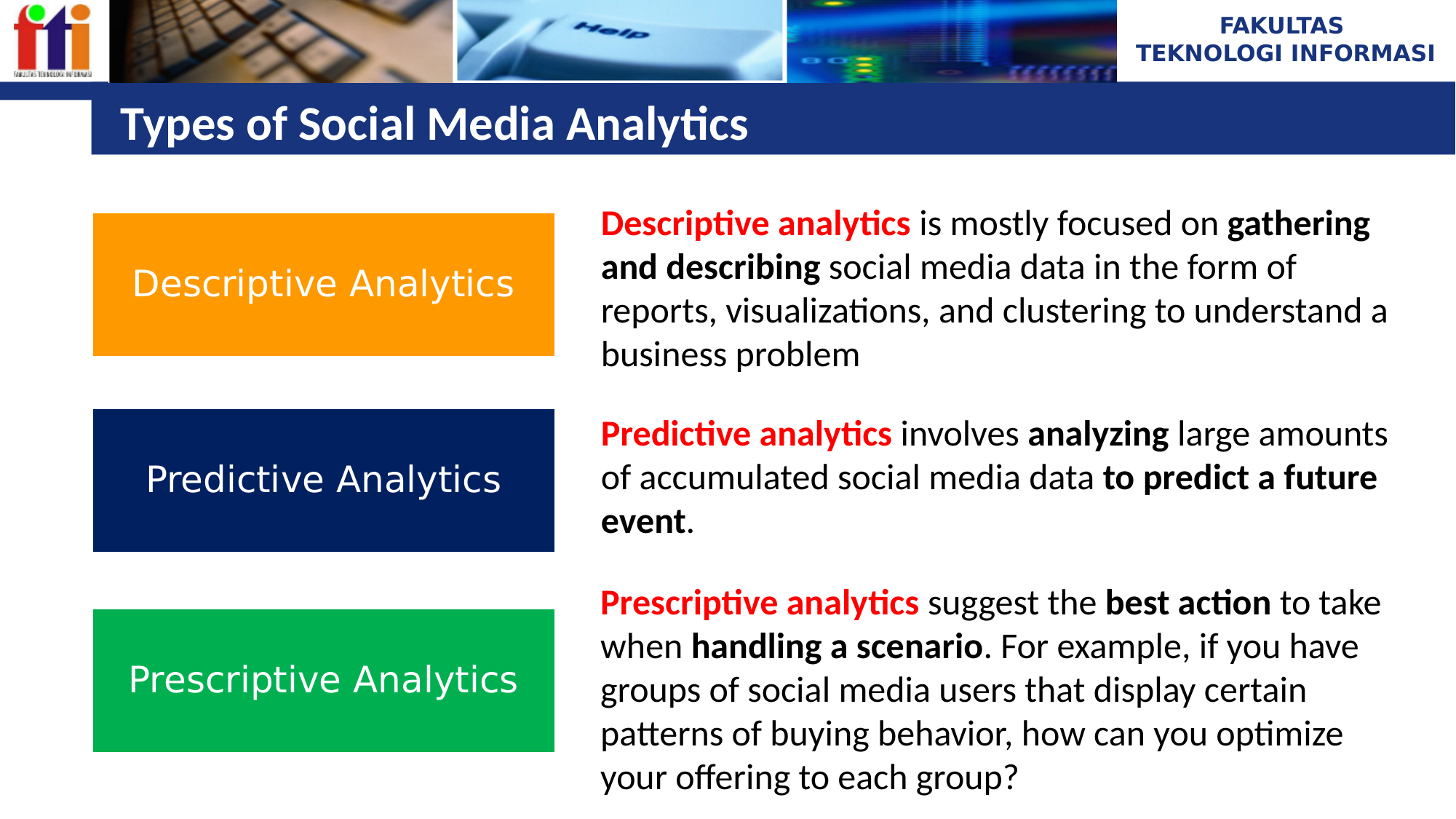

# Types of Social Media Analytics
Descriptive analytics is mostly focused on gathering and describing social media data in the form of reports, visualizations, and clustering to understand a business problem
Descriptive Analytics
Predictive analytics involves analyzing large amounts of accumulated social media data to predict a future event.
Predictive Analytics
Prescriptive analytics suggest the best action to take when handling a scenario. For example, if you have groups of social media users that display certain patterns of buying behavior, how can you optimize your offering to each group?
Prescriptive Analytics